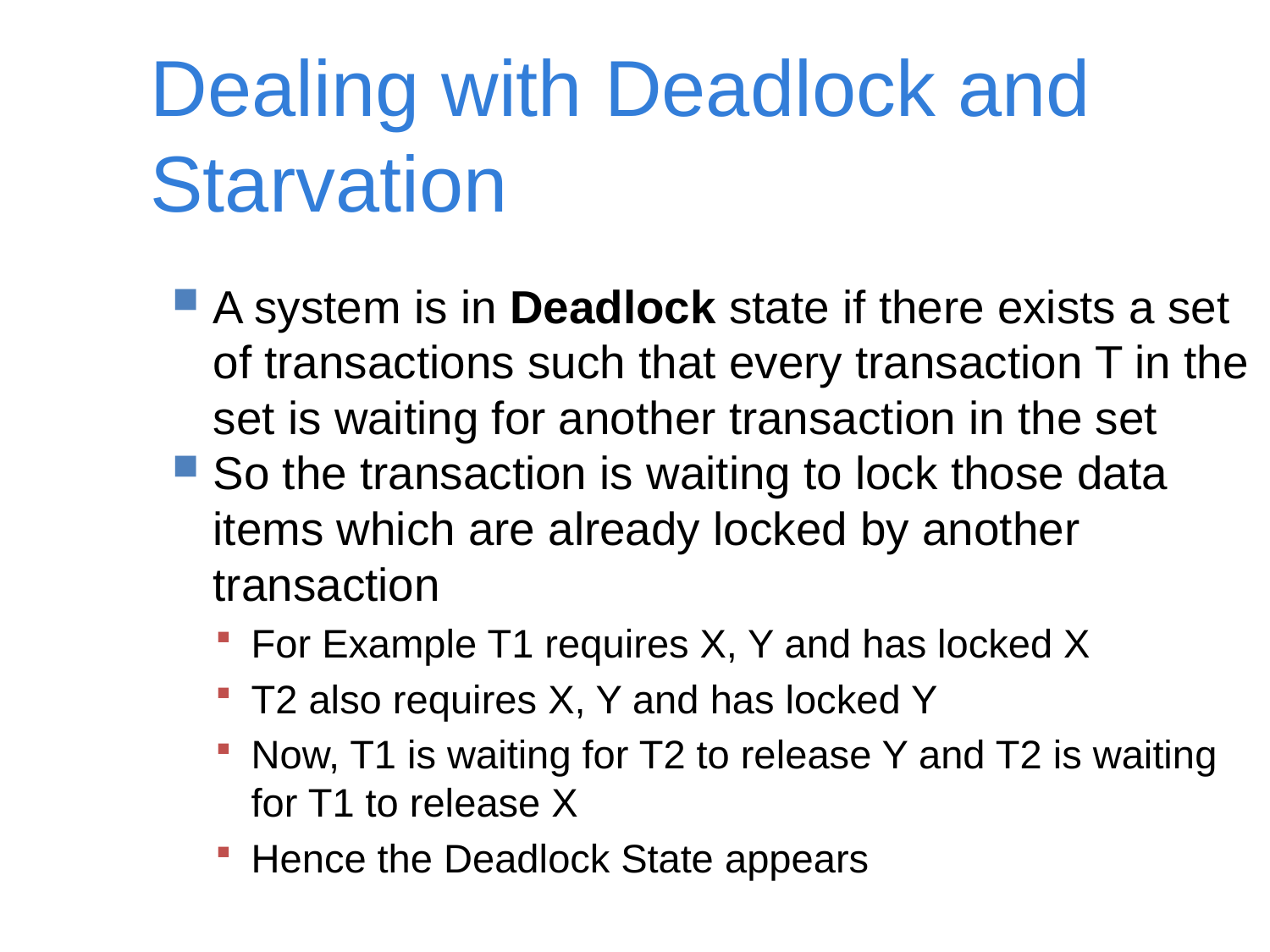

Dealing with Deadlock and Starvation
A system is in Deadlock state if there exists a set of transactions such that every transaction T in the set is waiting for another transaction in the set
So the transaction is waiting to lock those data items which are already locked by another transaction
For Example T1 requires X, Y and has locked X
T2 also requires X, Y and has locked Y
Now, T1 is waiting for T2 to release Y and T2 is waiting for T1 to release X
Hence the Deadlock State appears